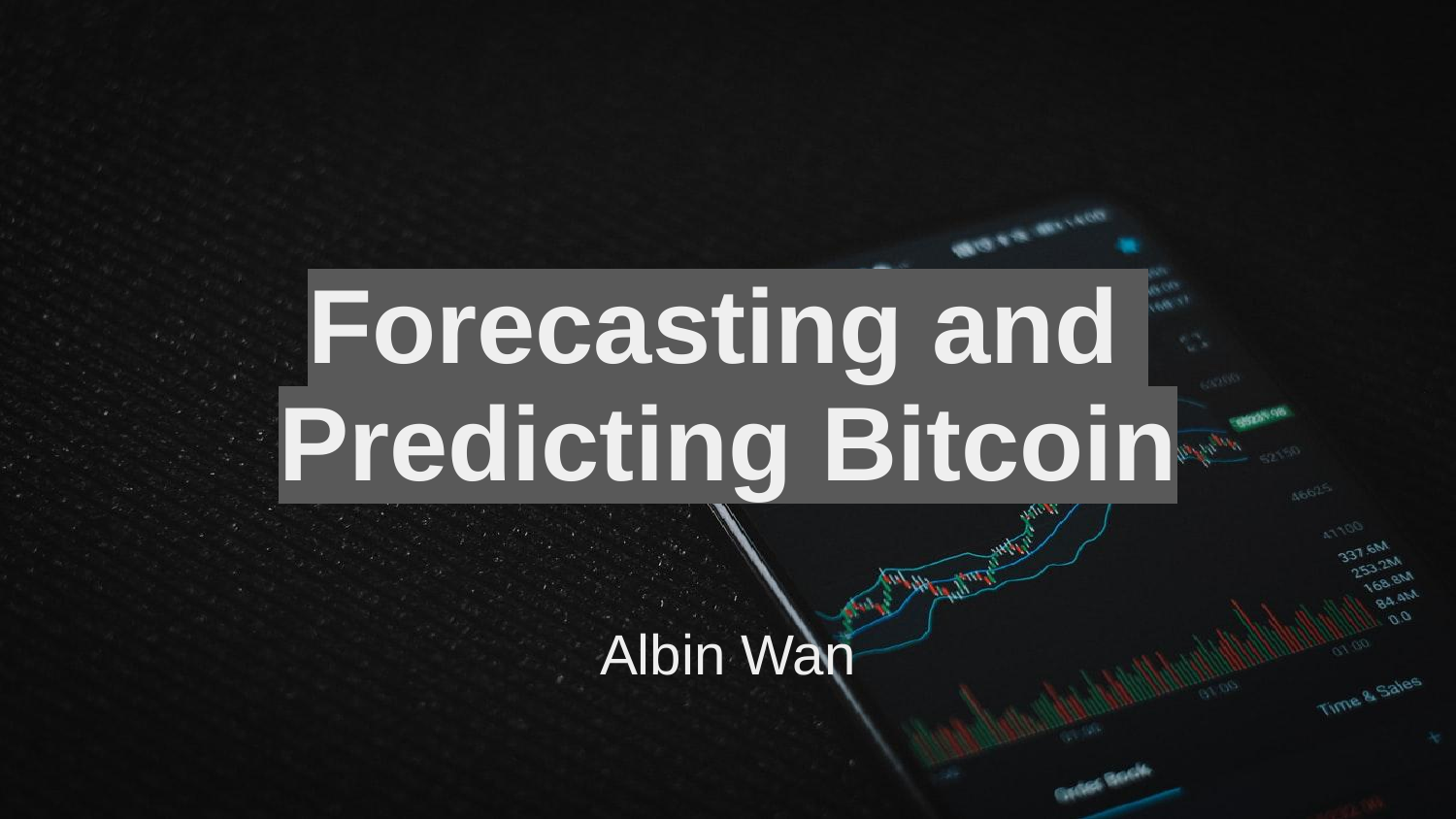

# Forecasting and Predicting Bitcoin
Albin Wan